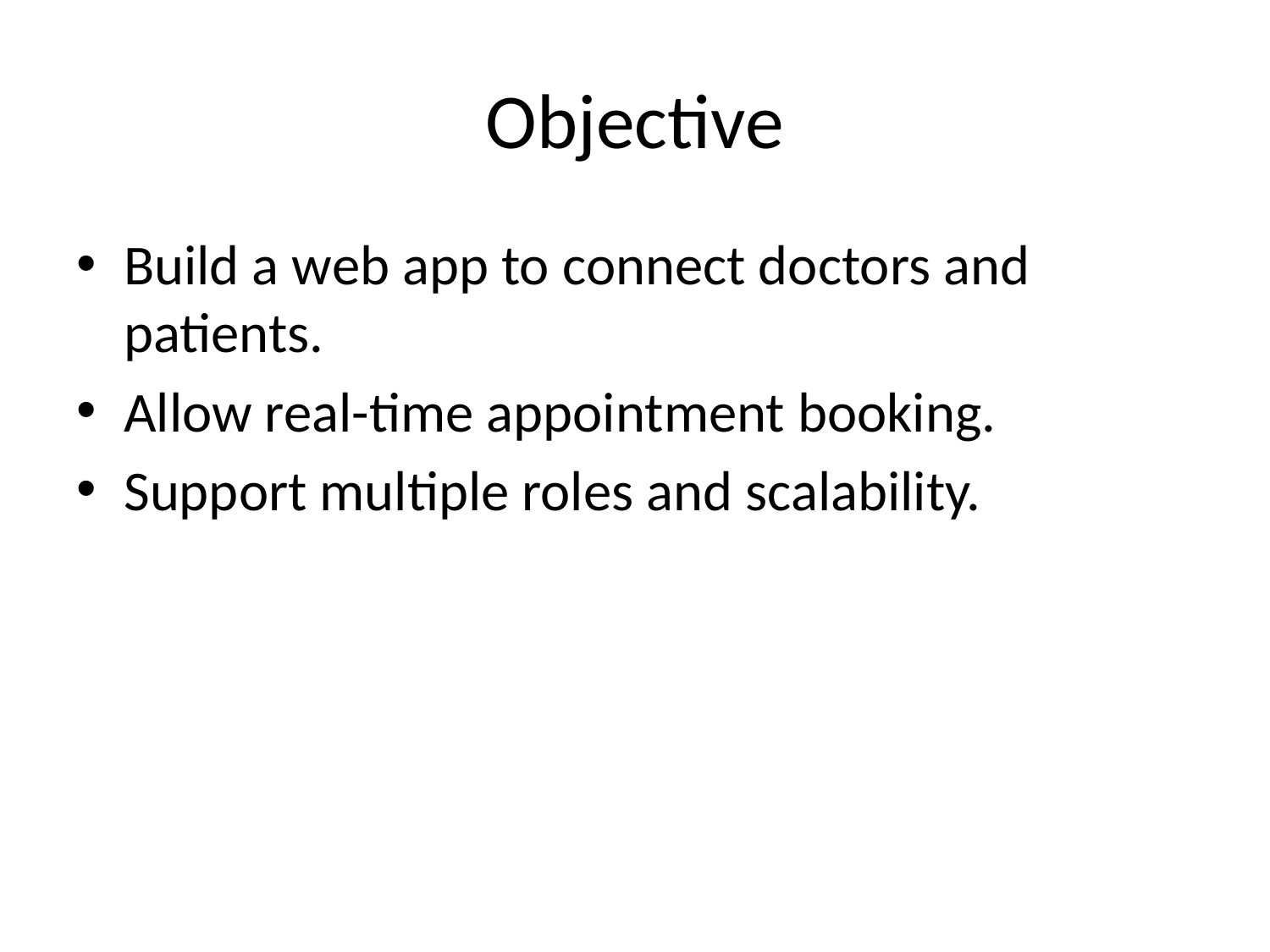

# Objective
Build a web app to connect doctors and patients.
Allow real-time appointment booking.
Support multiple roles and scalability.